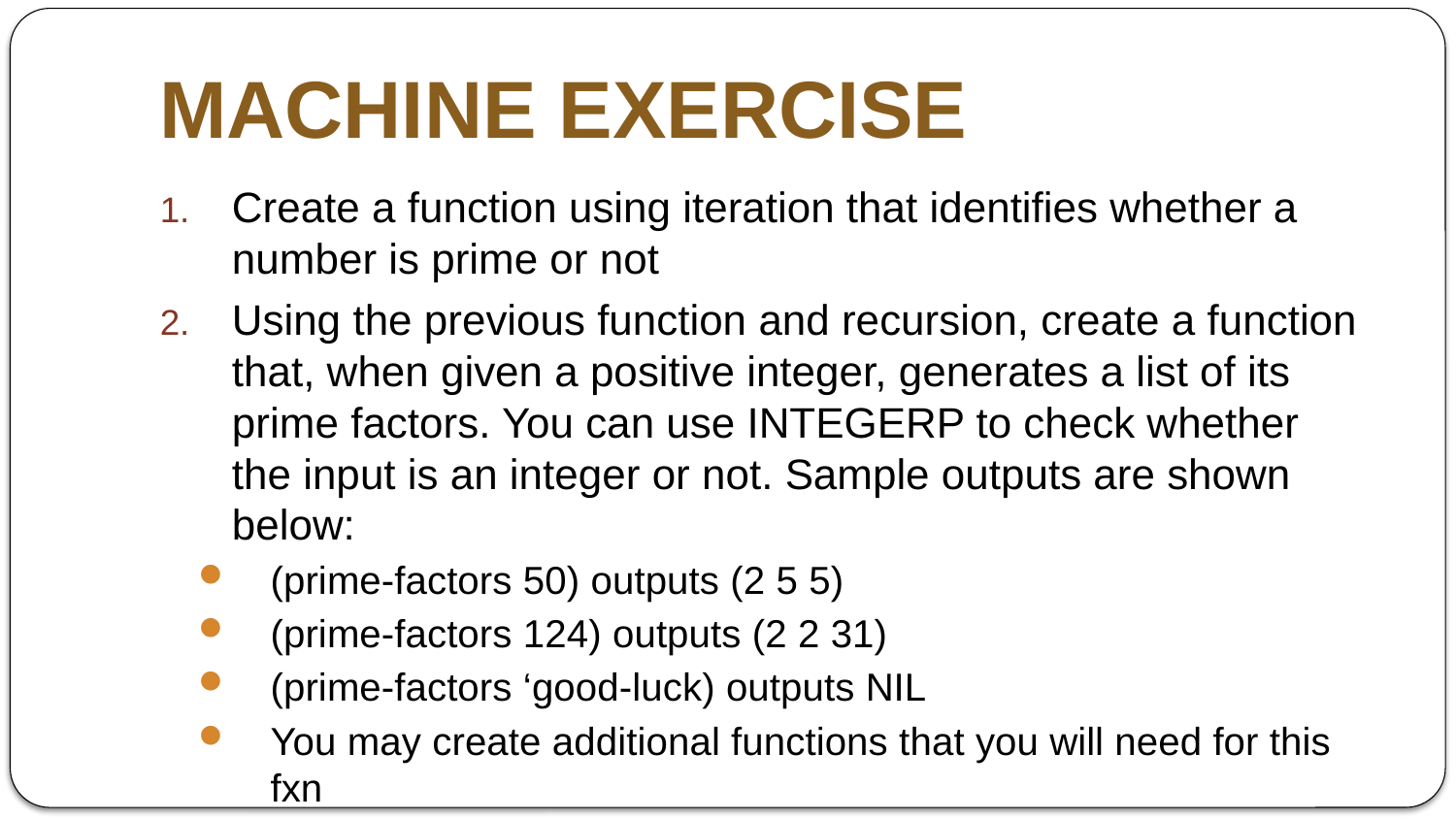

# MACHINE EXERCISE
Create a function using iteration that identifies whether a number is prime or not
Using the previous function and recursion, create a function that, when given a positive integer, generates a list of its prime factors. You can use INTEGERP to check whether the input is an integer or not. Sample outputs are shown below:
(prime-factors 50) outputs (2 5 5)
(prime-factors 124) outputs (2 2 31)
(prime-factors ‘good-luck) outputs NIL
You may create additional functions that you will need for this fxn